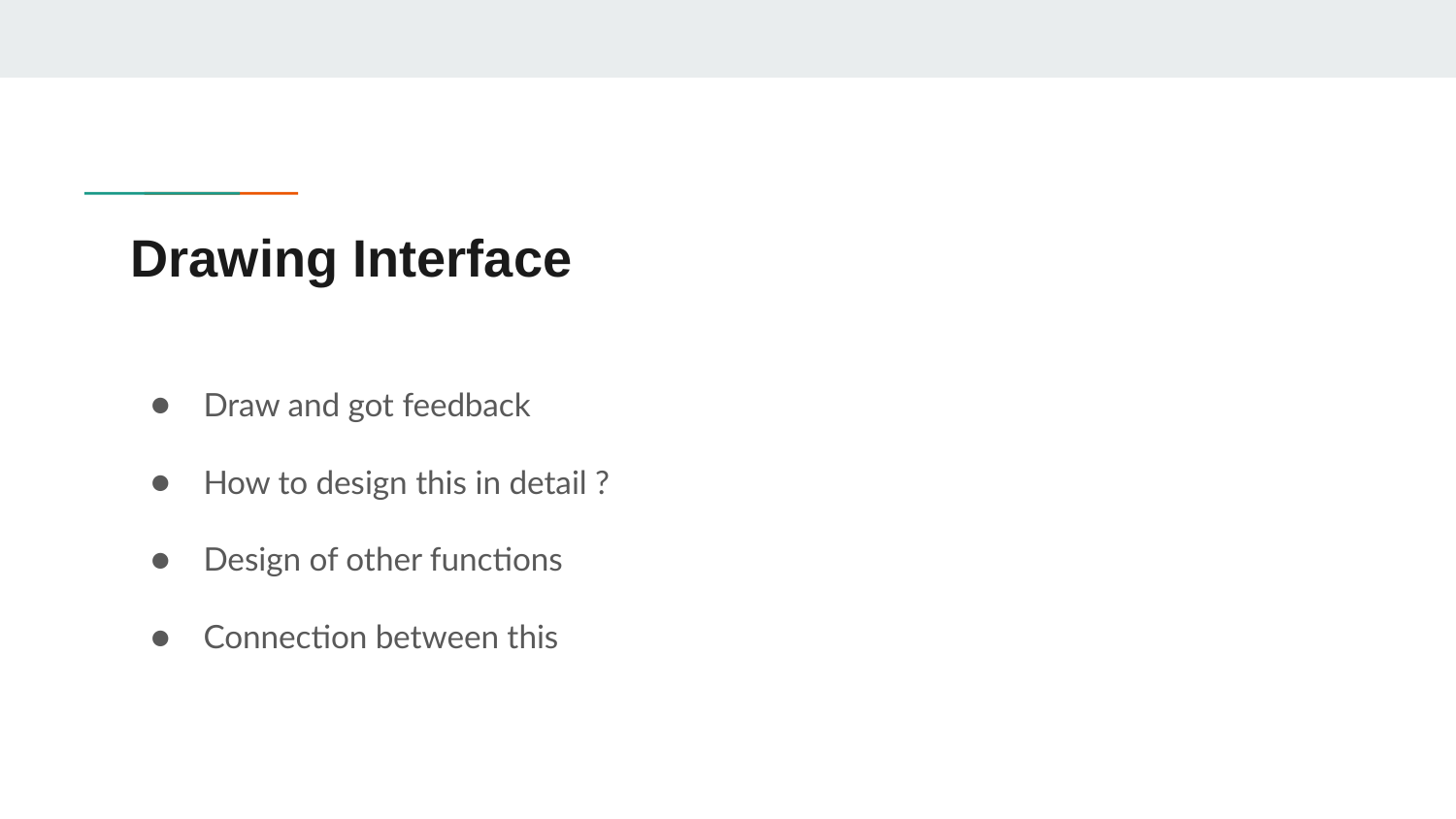

# Drawing Interface
Draw and got feedback
How to design this in detail ?
Design of other functions
Connection between this